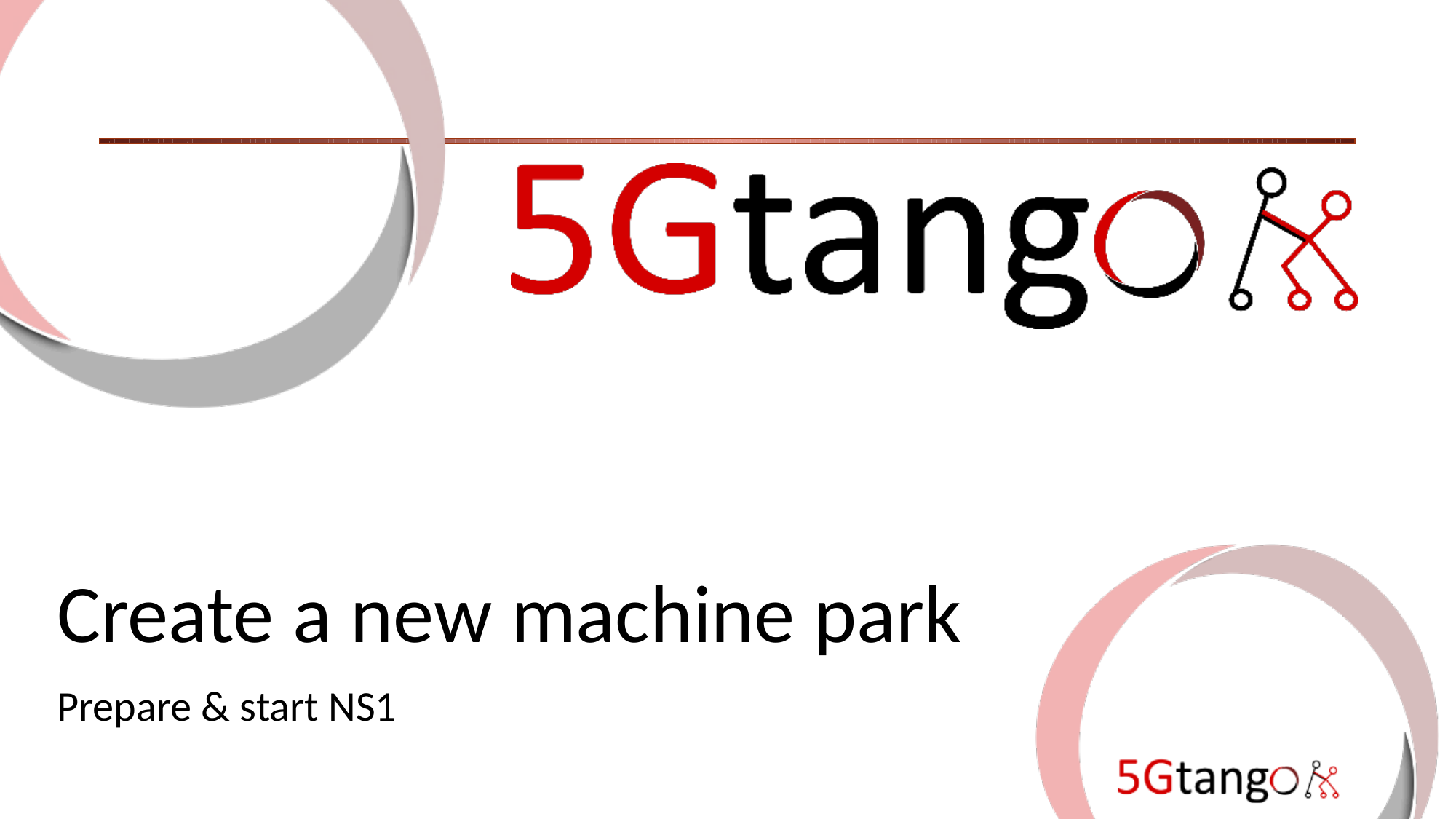

# Create a new machine park
Prepare & start NS1